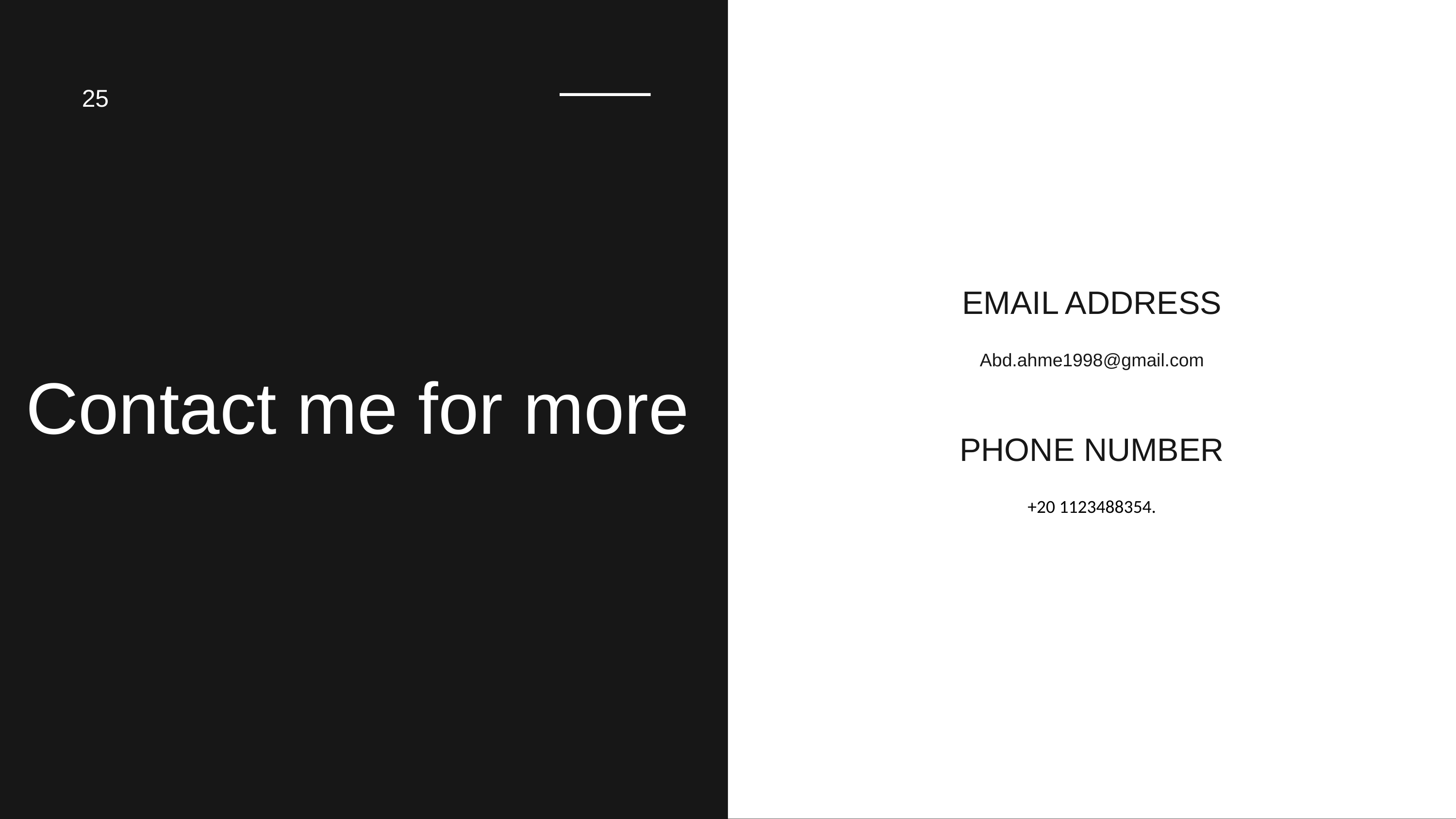

25
EMAIL ADDRESS
Abd.ahme1998@gmail.com
PHONE NUMBER
+20 1123488354.
Contact me for more